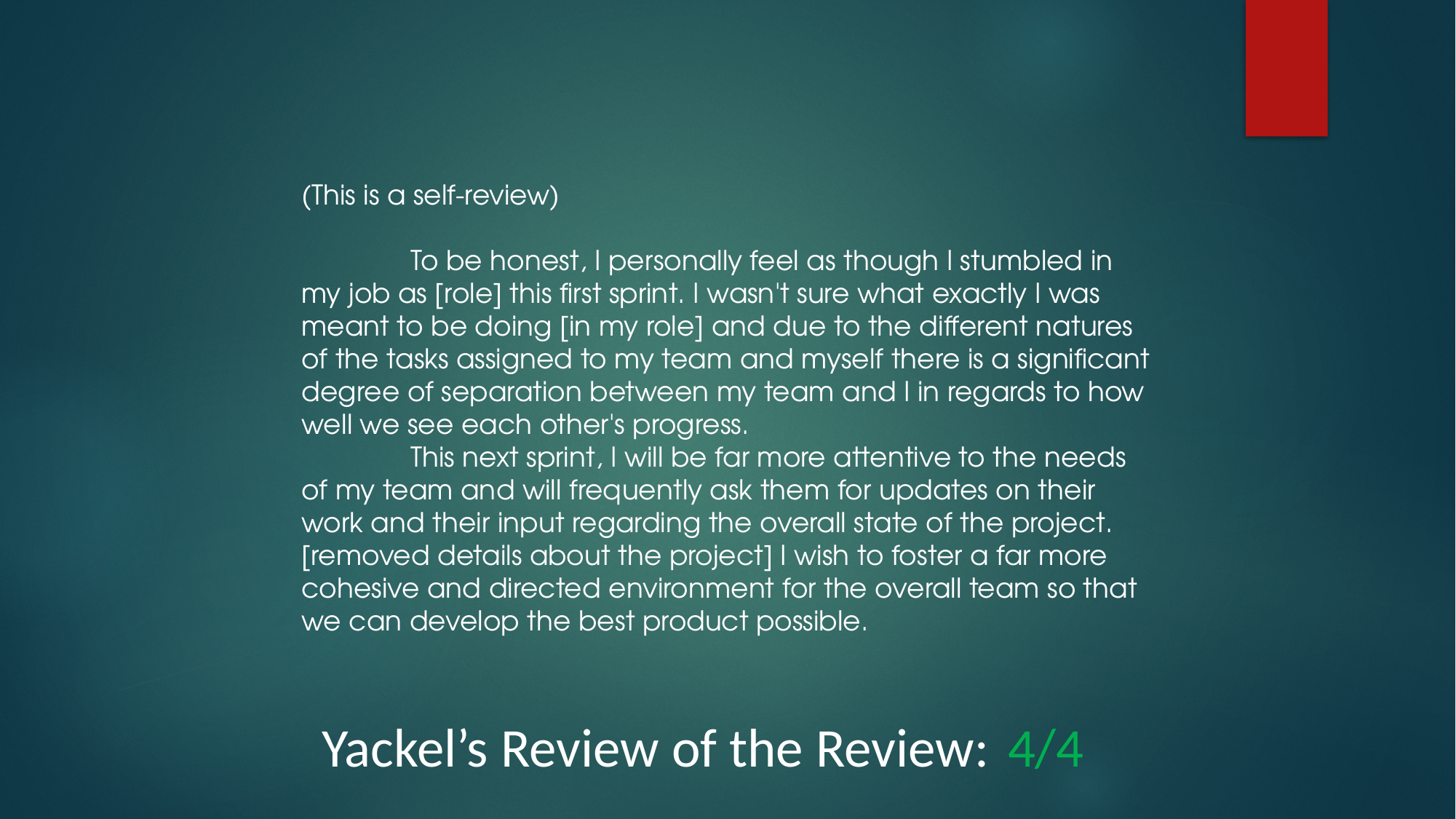

(This is a self-review)

	To be honest, I personally feel as though I stumbled in my job as [role] this first sprint. I wasn't sure what exactly I was meant to be doing [in my role] and due to the different natures of the tasks assigned to my team and myself there is a significant degree of separation between my team and I in regards to how well we see each other's progress.
	This next sprint, I will be far more attentive to the needs of my team and will frequently ask them for updates on their work and their input regarding the overall state of the project. [removed details about the project] I wish to foster a far more cohesive and directed environment for the overall team so that we can develop the best product possible.
Yackel’s Review of the Review:
4/4